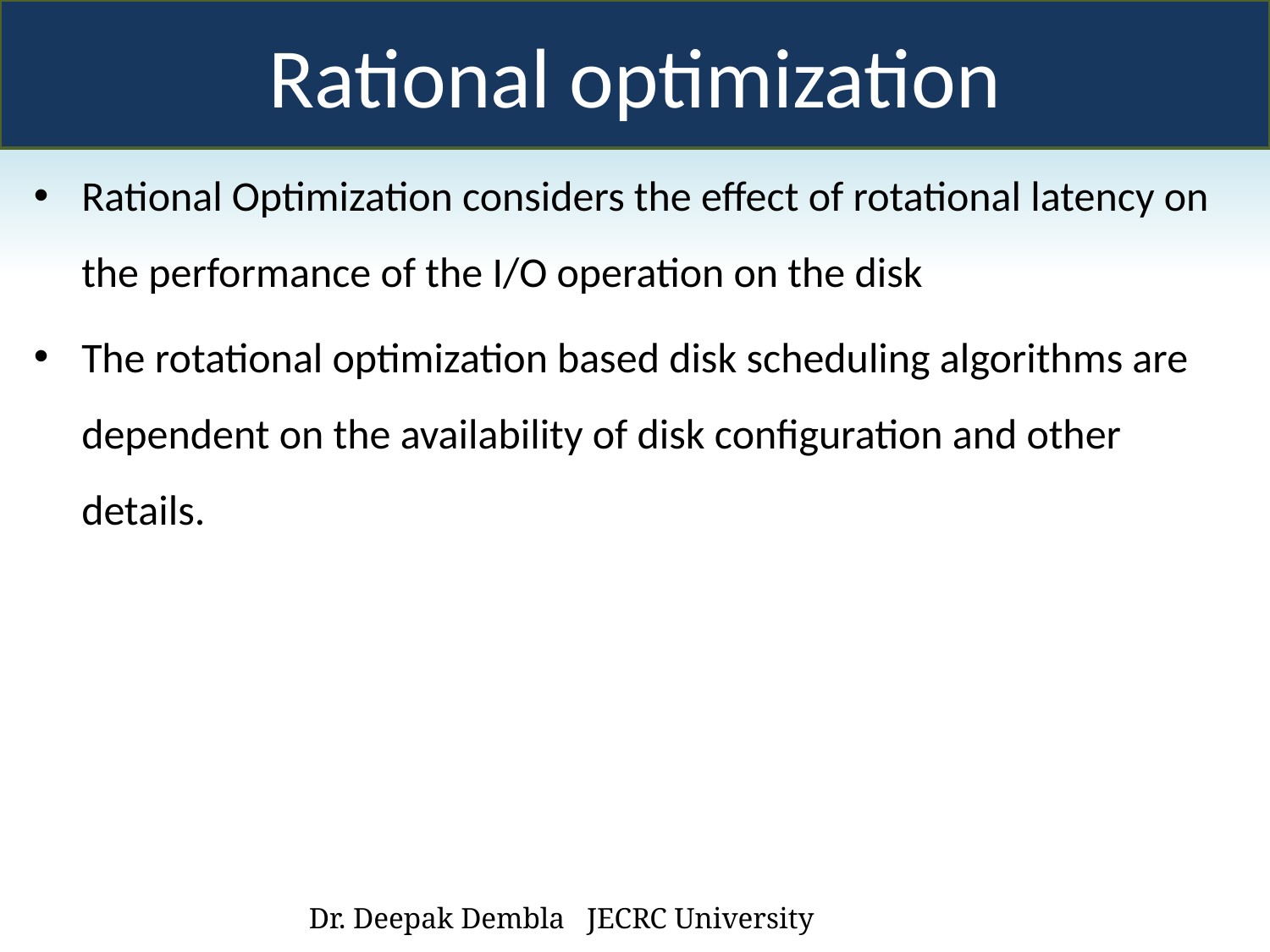

Rational optimization

Rational Optimization considers the effect of rotational latency on the performance of the I/O operation on the disk
The rotational optimization based disk scheduling algorithms are dependent on the availability of disk configuration and other details.